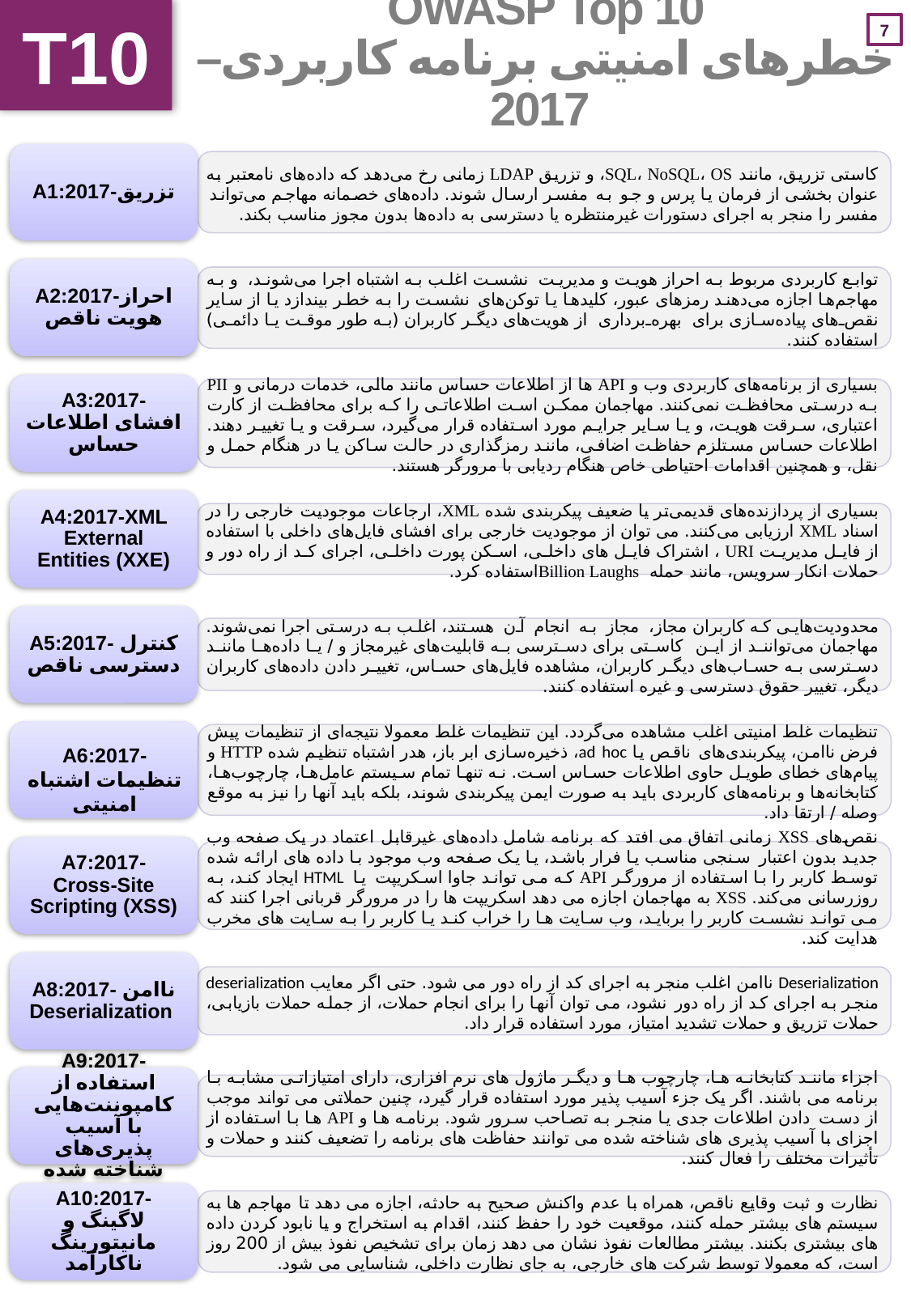

T10
# OWASP Top 10 خطرهای امنیتی برنامه کاربردی– 2017
A1:2017-تزریق
کاستی تزریق، مانند SQL، NoSQL، OS، و تزریق LDAP زمانی رخ می‌دهد که داده‌های نامعتبر به عنوان بخشی از فرمان یا پرس و جو به مفسر ارسال شوند. داده‌های خصمانه مهاجم می‌تواند مفسر را منجر به اجرای دستورات غیرمنتظره یا دسترسی به داده‌ها بدون مجوز مناسب بکند.
A2:2017-احراز هویت ناقص
توابع کاربردی مربوط به احراز هویت و مدیریت نشست اغلب به اشتباه اجرا می‌شوند، و به مهاجم‌ها اجازه می‌دهند رمزهای عبور، کلید‌ها یا توکن‌های نشست را به خطر بیندازد یا از سایر نقص‌های پیاده‌سازی برای بهره‌برداری از هویت‌های دیگر کاربران (به طور موقت یا دائمی) استفاده کنند.
A3:2017- افشای اطلاعات حساس
بسیاری از برنامه‌های کاربردی وب و API ها از اطلاعات حساس مانند مالی، خدمات درمانی و PII به درستی محافظت نمی‌کنند. مهاجمان ممکن است اطلاعاتی را که برای محافظت از کارت اعتباری، سرقت هویت، و یا سایر جرایم مورد استفاده قرار می‌گیرد، سرقت و یا تغییر دهند. اطلاعات حساس مستلزم حفاظت اضافی، مانند رمزگذاری در حالت ساکن یا در هنگام حمل و نقل، و همچنین اقدامات احتیاطی خاص هنگام ردیابی با مرورگر هستند.
A4:2017-XML External Entities (XXE)
بسیاری از پردازنده‌های قدیمی‌تر یا ضعیف پیکربندی شده XML، ارجاعات موجودیت خارجی را در اسناد XML ارزیابی می‌کنند. می توان از موجودیت خارجی برای افشای فایل‌های داخلی با استفاده از فایل مدیریت URI ، اشتراک فایل های داخلی، اسکن پورت داخلی، اجرای کد از راه دور و حملات انکار سرویس، مانند حمله  Billion Laughsاستفاده کرد.
A5:2017- کنترل دسترسی ناقص
محدودیت‌هایی که کاربران مجاز، مجاز به انجام آن هستند، اغلب به درستی اجرا نمی‌شوند. مهاجمان می‌توانند از این کاستی برای دسترسی به قابلیت‌های غیرمجاز و / یا داده‌ها مانند دسترسی به حساب‌های دیگر کاربران، مشاهده فایل‌های حساس، تغییر دادن داده‌های کاربران دیگر، تغییر حقوق دسترسی و غیره استفاده کنند.

تنظیمات غلط امنیتی اغلب مشاهده می‌گردد. این تنظیمات غلط معمولا نتیجه‌ای از تنظیمات پیش فرض ناامن، پیکربندی‌های ناقص یا ad hoc، ذخیره‌سازی ابر باز، هدر اشتباه تنظیم شده HTTP و پیام‌های خطای طویل حاوی اطلاعات حساس است. نه تنها تمام سیستم عامل‌ها، چارچوب‌ها، کتابخانه‌ها و برنامه‌های کاربردی باید به صورت ایمن پیکربندی شوند، بلکه باید آنها را نیز به موقع وصله / ارتقا داد.
A6:2017-تنظیمات اشتباه امنیتی

A7:2017-
Cross-Site Scripting (XSS)
نقص‌های XSS زمانی اتفاق می افتد که برنامه شامل داده‌های غیرقابل اعتماد در یک صفحه وب جدید بدون اعتبار سنجی مناسب یا فرار باشد، یا یک صفحه وب موجود با داده های ارائه شده توسط کاربر را با استفاده از مرورگر API که می تواند جاوا اسکریپت یا HTML ایجاد کند، به روزرسانی می‌کند. XSS به مهاجمان اجازه می دهد اسکریپت ها را در مرورگر قربانی اجرا کنند که می تواند نشست کاربر را برباید، وب سایت ها را خراب کند یا کاربر را به سایت های مخرب هدایت کند.
A8:2017- ناامن Deserialization
Deserialization ناامن اغلب منجر به اجرای کد از راه دور می شود. حتی اگر معایب deserialization منجر به اجرای کد از راه دور نشود، می توان آنها را برای انجام حملات، از جمله حملات بازیابی، حملات تزریق و حملات تشدید امتیاز، مورد استفاده قرار داد.
A9:2017-استفاده از کامپوننت‌هایی با آسیب پذیری‌های شناخته شده
اجزاء مانند کتابخانه ها، چارچوب ها و دیگر ماژول های نرم افزاری، دارای امتیازاتی مشابه با برنامه می باشند. اگر یک جزء آسیب پذیر مورد استفاده قرار گیرد، چنین حملاتی می تواند موجب از دست دادن اطلاعات جدی یا منجر به تصاحب سرور شود. برنامه ها و API ها با استفاده از اجزای با آسیب پذیری های شناخته شده می توانند حفاظت های برنامه را تضعیف کنند و حملات و تأثیرات مختلف را فعال کنند.
A10:2017-
لاگینگ و مانیتورینگ ناکارآمد
نظارت و ثبت وقایع ناقص، همراه با عدم واکنش صحیح به حادثه، اجازه می دهد تا مهاجم ها به سیستم های بیشتر حمله کنند، موقعیت خود را حفظ کنند، اقدام به استخراج و یا نابود کردن داده های بیشتری بکنند. بیشتر مطالعات نفوذ نشان می دهد زمان برای تشخیص نفوذ بیش از 200 روز است، که معمولا توسط شرکت های خارجی، به جای نظارت داخلی، شناسایی می شود.